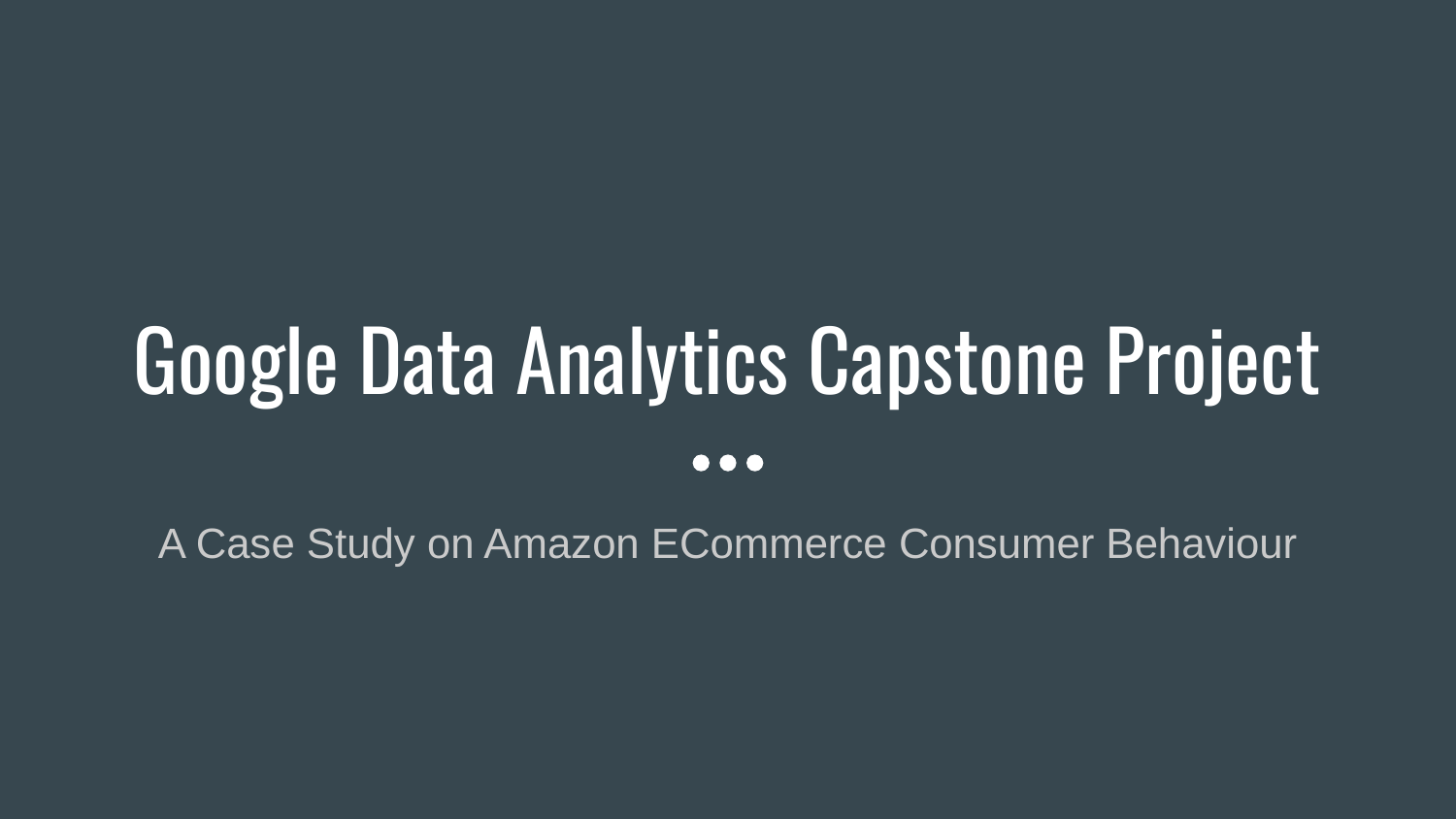

# Google Data Analytics Capstone Project
A Case Study on Amazon ECommerce Consumer Behaviour